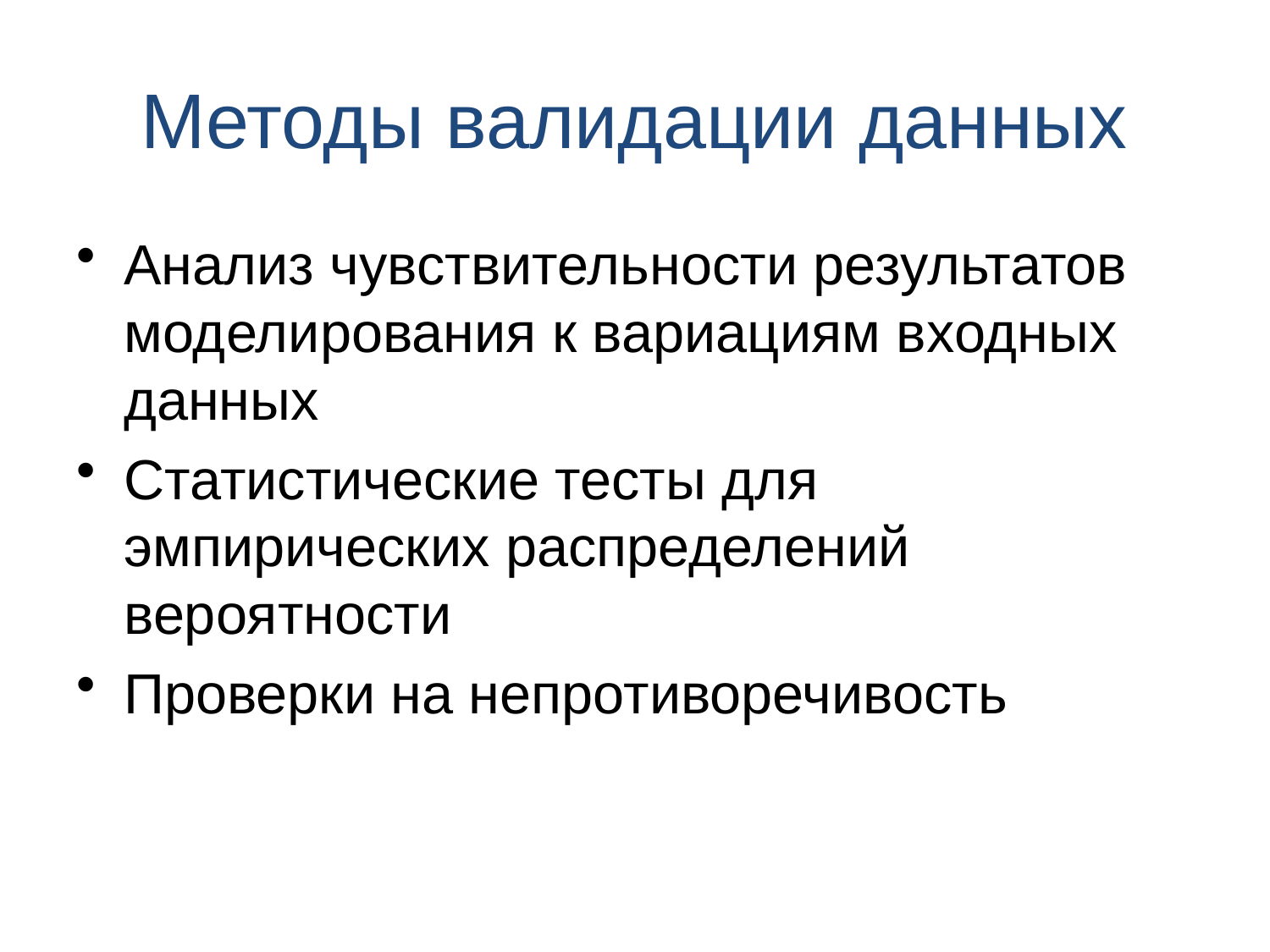

# Методы валидации данных
Анализ чувствительности результатов моделирования к вариациям входных данных
Статистические тесты для эмпирических распределений вероятности
Проверки на непротиворечивость